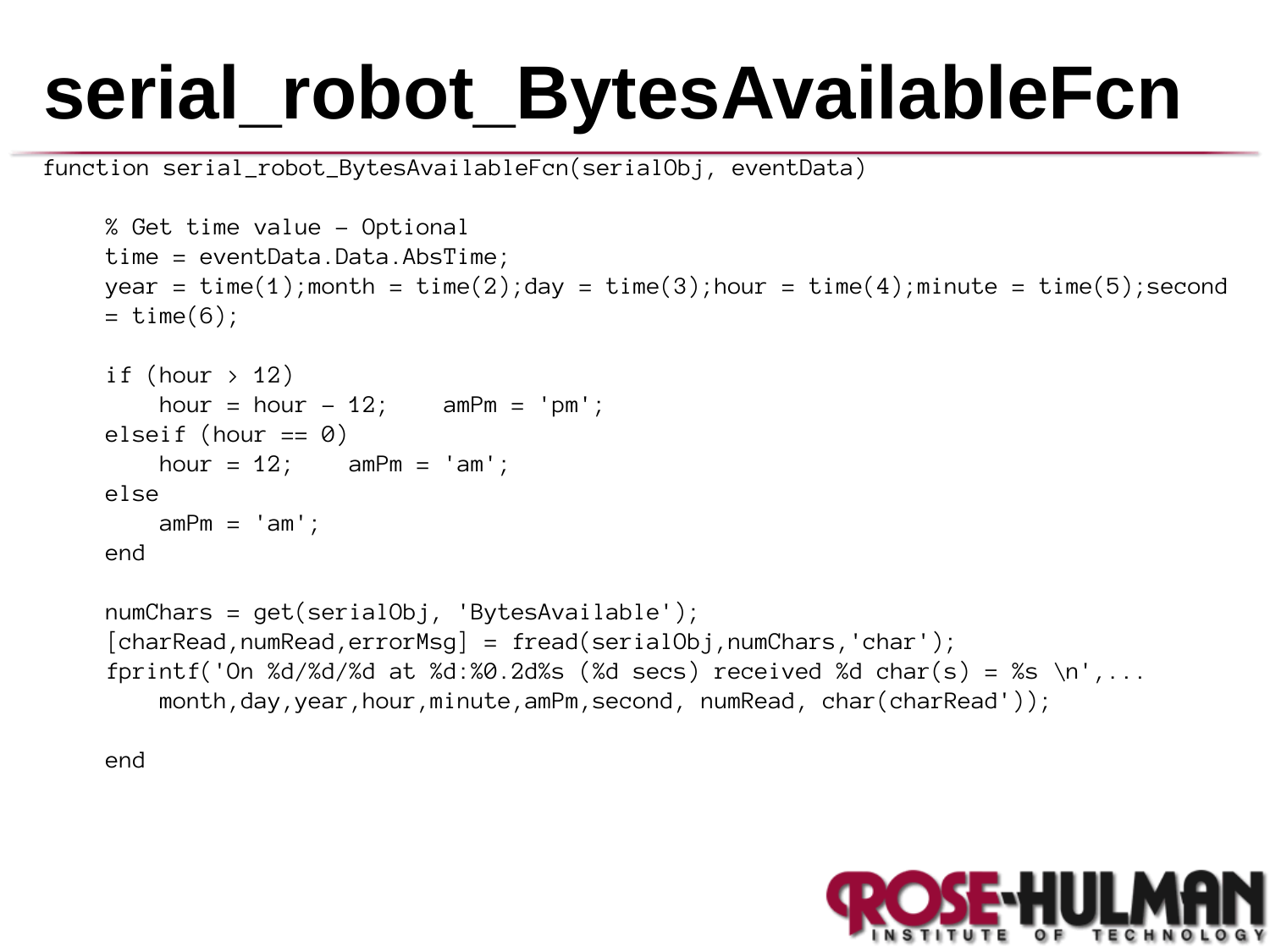

# serial_robot_BytesAvailableFcn
function serial_robot_BytesAvailableFcn(serialObj, eventData)
% Get time value - Optional
time = eventData.Data.AbsTime;
year = time(1);month = time(2);day = time(3);hour = time(4);minute = time(5);second = time(6);
if (hour > 12)
    hour = hour - 12;    amPm = 'pm';
elseif (hour == 0)
    hour = 12;    amPm = 'am';
else
    amPm = 'am';
end
numChars = get(serialObj, 'BytesAvailable');
[charRead,numRead,errorMsg] = fread(serialObj,numChars,'char');
fprintf('On %d/%d/%d at %d:%0.2d%s (%d secs) received %d char(s) = %s \n',...
    month,day,year,hour,minute,amPm,second, numRead, char(charRead'));
end